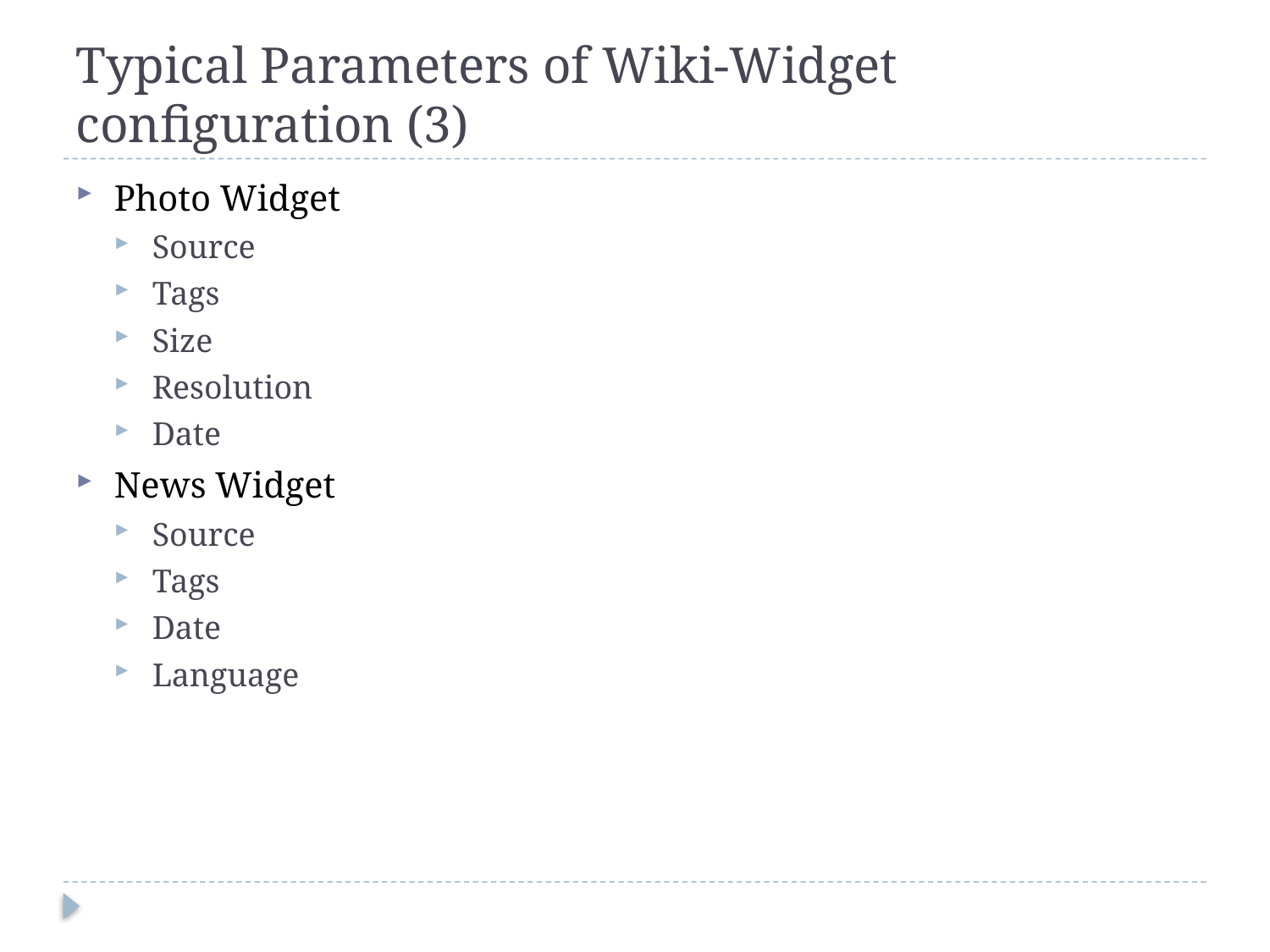

# Typical Parameters of Wiki-Widget configuration (3)
Photo Widget
Source
Tags
Size
Resolution
Date
News Widget
Source
Tags
Date
Language